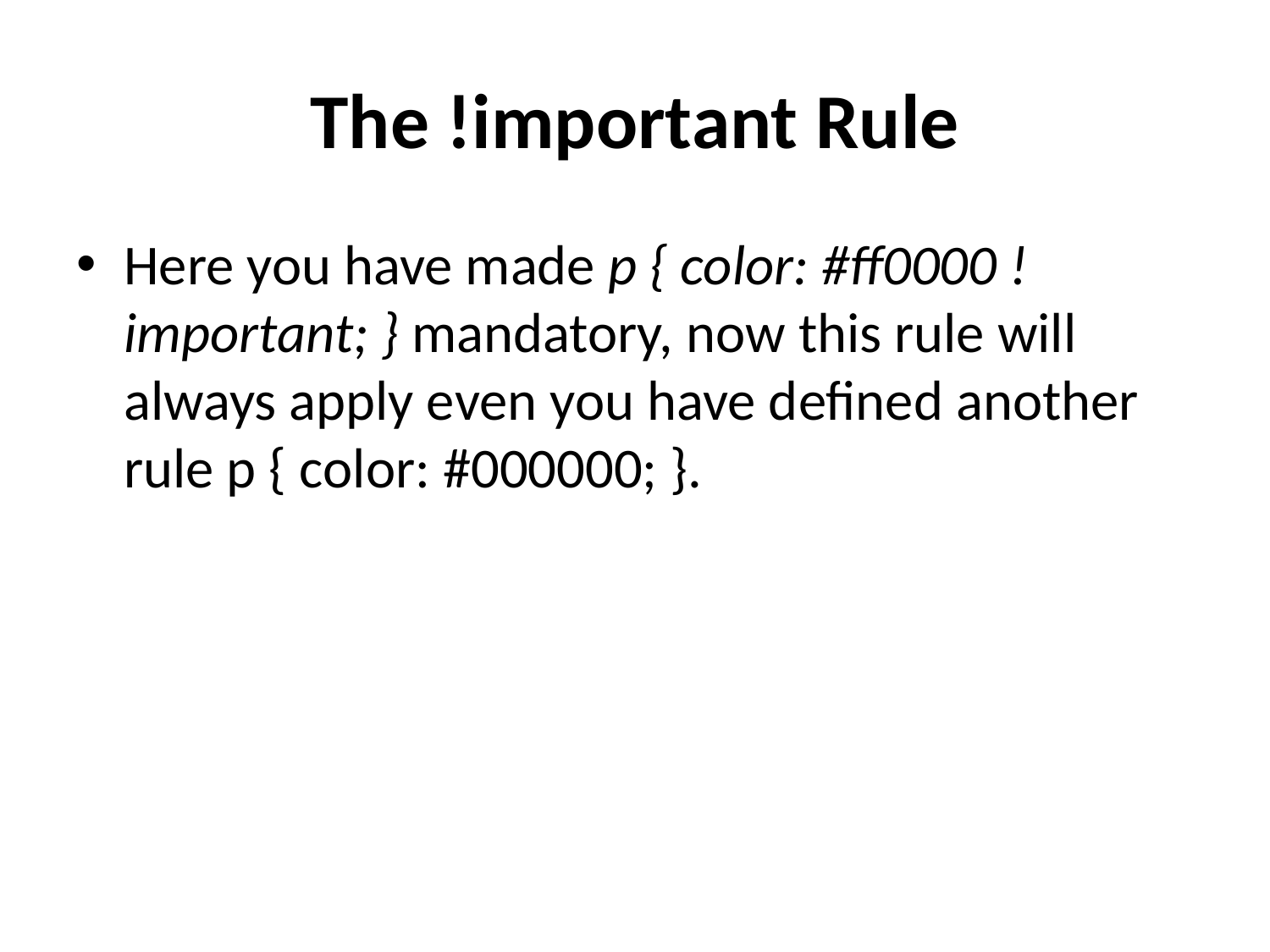

# The !important Rule
Here you have made p { color: #ff0000 !important; } mandatory, now this rule will always apply even you have defined another rule p { color: #000000; }.